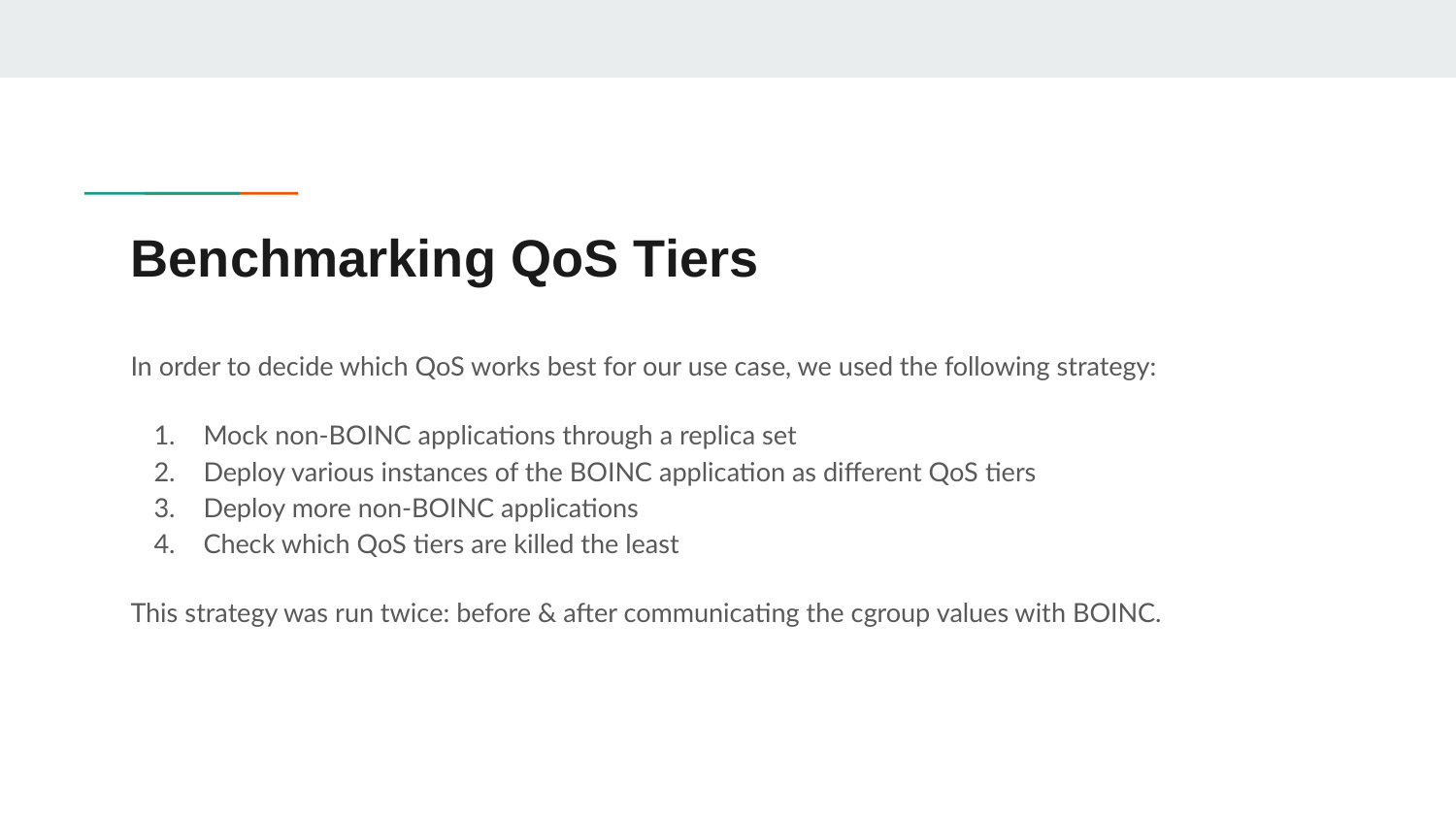

# Benchmarking QoS Tiers
In order to decide which QoS works best for our use case, we used the following strategy:
Mock non-BOINC applications through a replica set
Deploy various instances of the BOINC application as different QoS tiers
Deploy more non-BOINC applications
Check which QoS tiers are killed the least
This strategy was run twice: before & after communicating the cgroup values with BOINC.